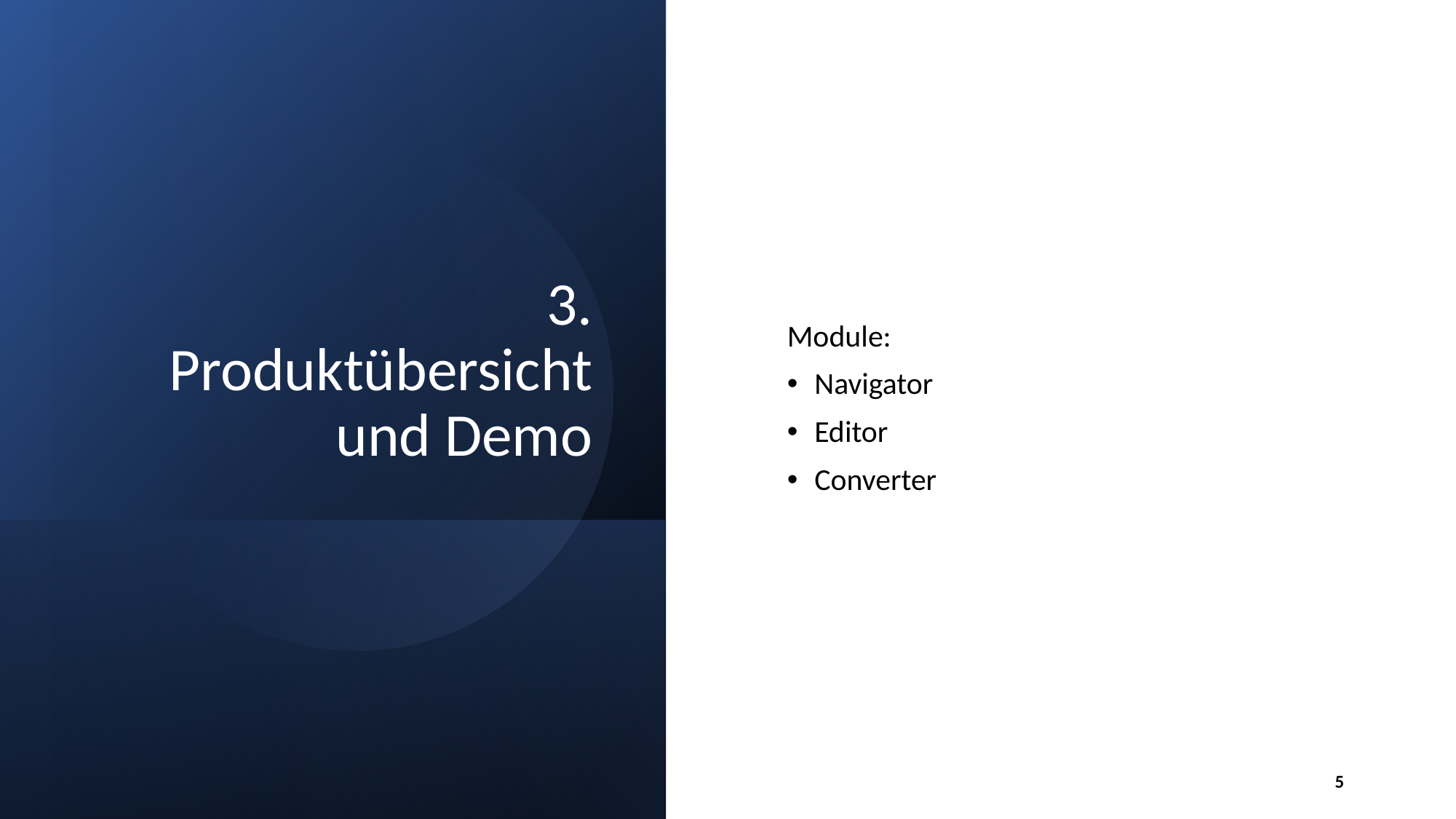

# 3. Produktübersicht und Demo

Module:
Navigator
Editor
Converter

5